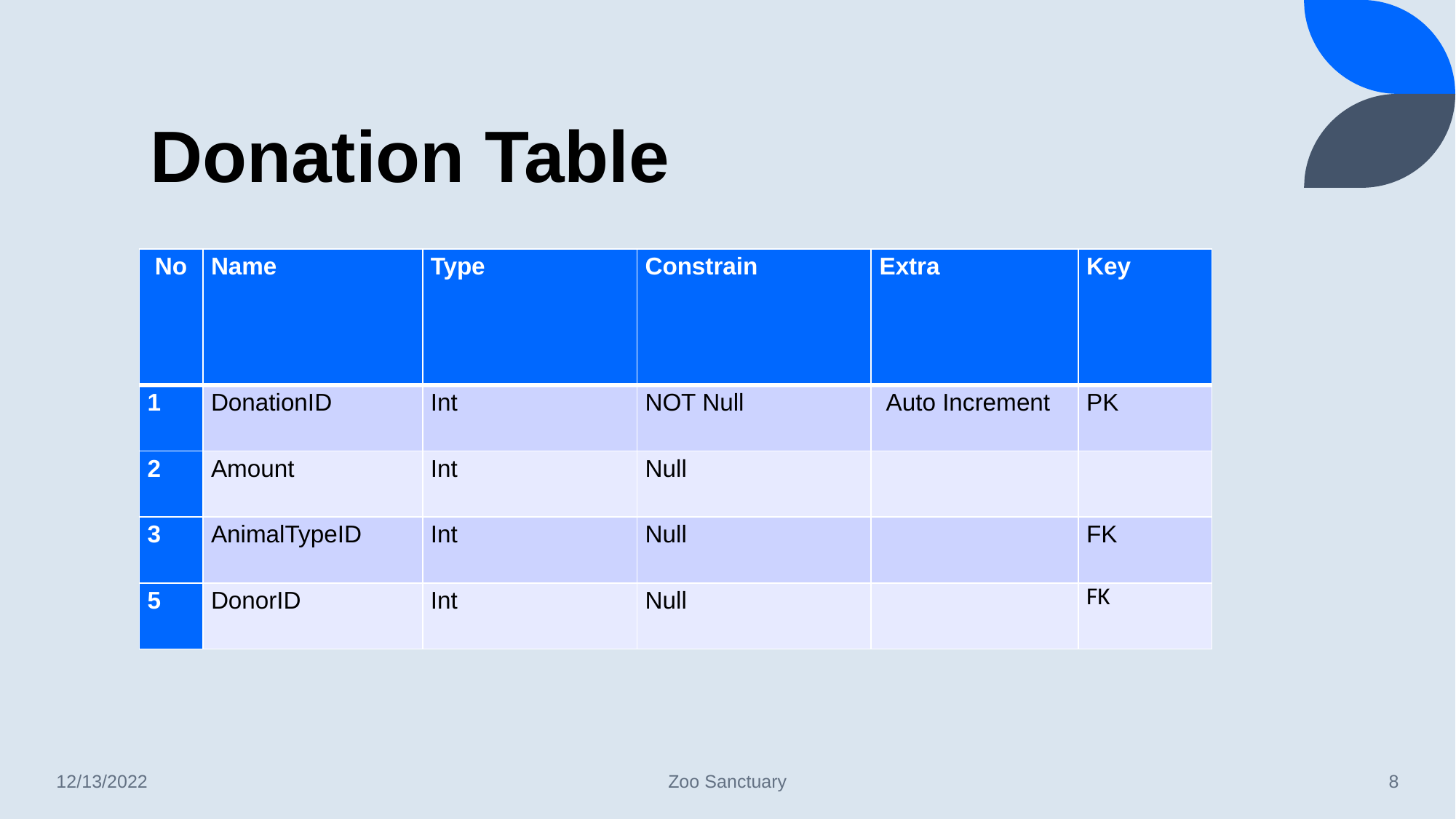

# Donation Table
| No | Name | Type | Constrain | Extra | Key |
| --- | --- | --- | --- | --- | --- |
| 1 | DonationID | Int | NOT Null | Auto Increment | PK |
| 2 | Amount | Int | Null |  |  |
| 3 | AnimalTypeID | Int | Null |  | FK |
| 5 | DonorID | Int | Null |  | FK |
12/13/2022
Zoo Sanctuary
8